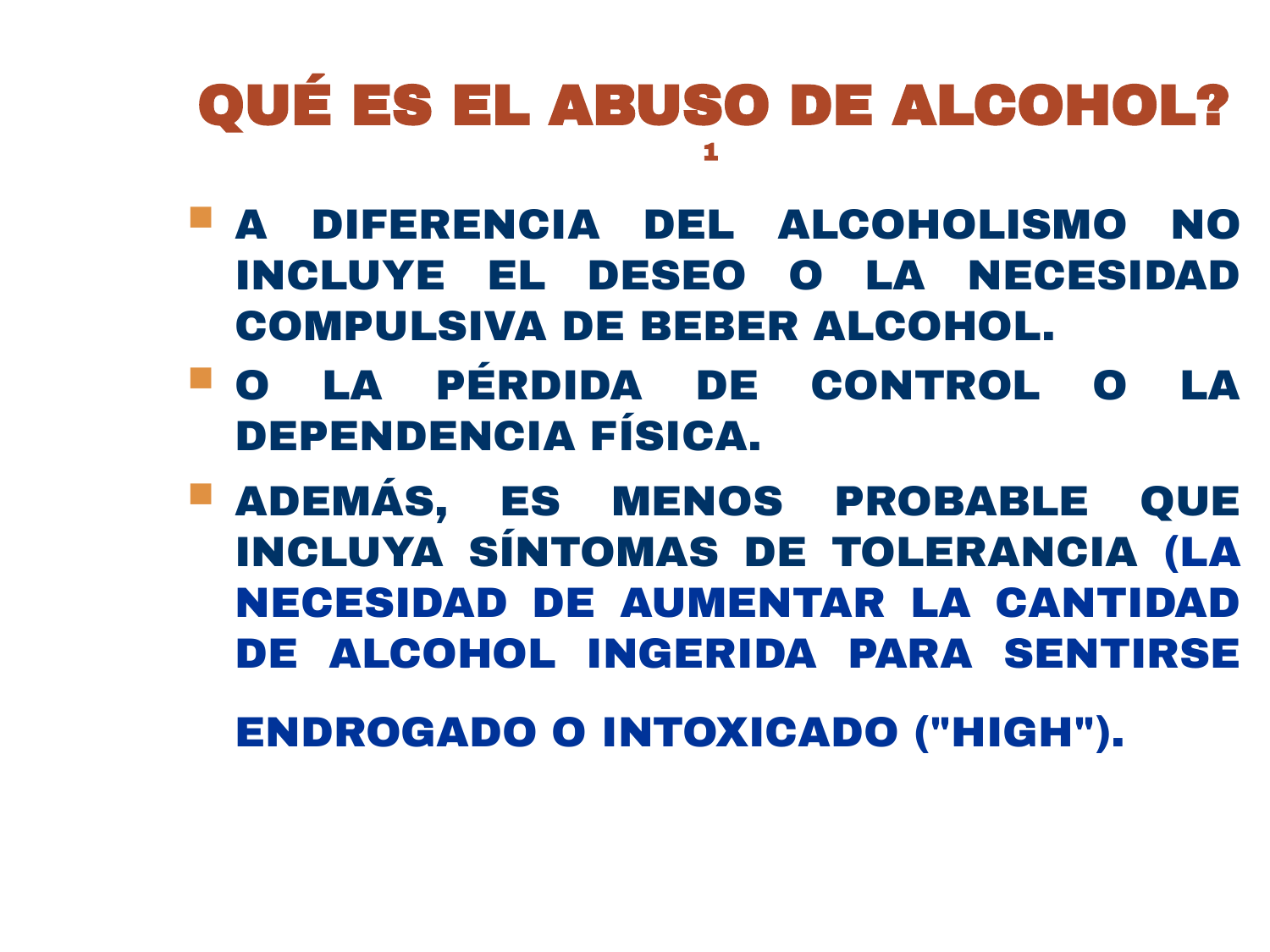

# QUÉ ES EL ABUSO DE ALCOHOL? 1
A DIFERENCIA DEL ALCOHOLISMO NO INCLUYE EL DESEO O LA NECESIDAD COMPULSIVA DE BEBER ALCOHOL.
O LA PÉRDIDA DE CONTROL O LA DEPENDENCIA FÍSICA.
ADEMÁS, ES MENOS PROBABLE QUE INCLUYA SÍNTOMAS DE TOLERANCIA (LA NECESIDAD DE AUMENTAR LA CANTIDAD DE ALCOHOL INGERIDA PARA SENTIRSE ENDROGADO O INTOXICADO ("HIGH").